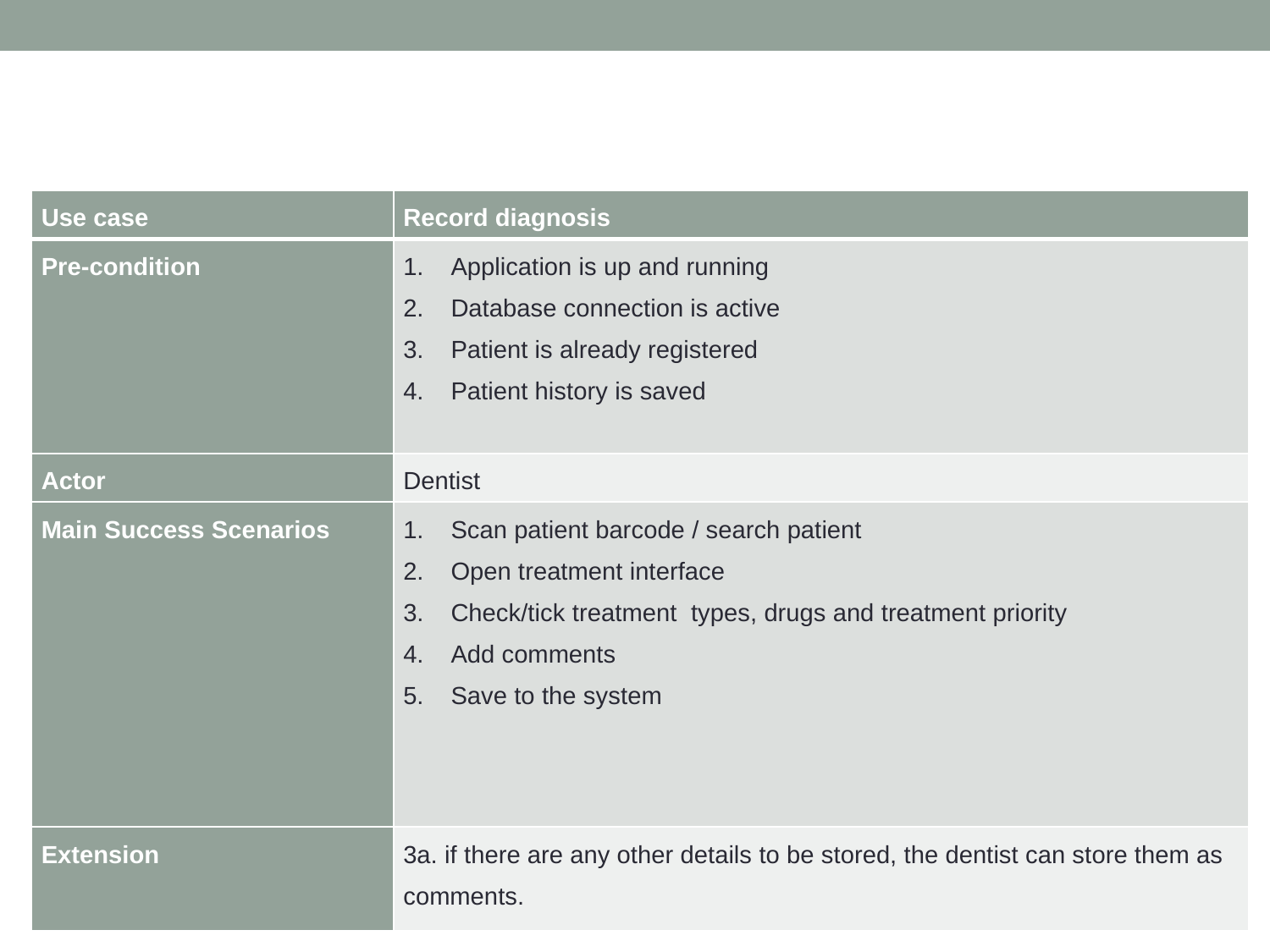

#
| Use case | Record diagnosis |
| --- | --- |
| Pre-condition | Application is up and running Database connection is active Patient is already registered Patient history is saved |
| Actor | Dentist |
| Main Success Scenarios | Scan patient barcode / search patient Open treatment interface Check/tick treatment types, drugs and treatment priority Add comments Save to the system |
| Extension | 3a. if there are any other details to be stored, the dentist can store them as comments. |